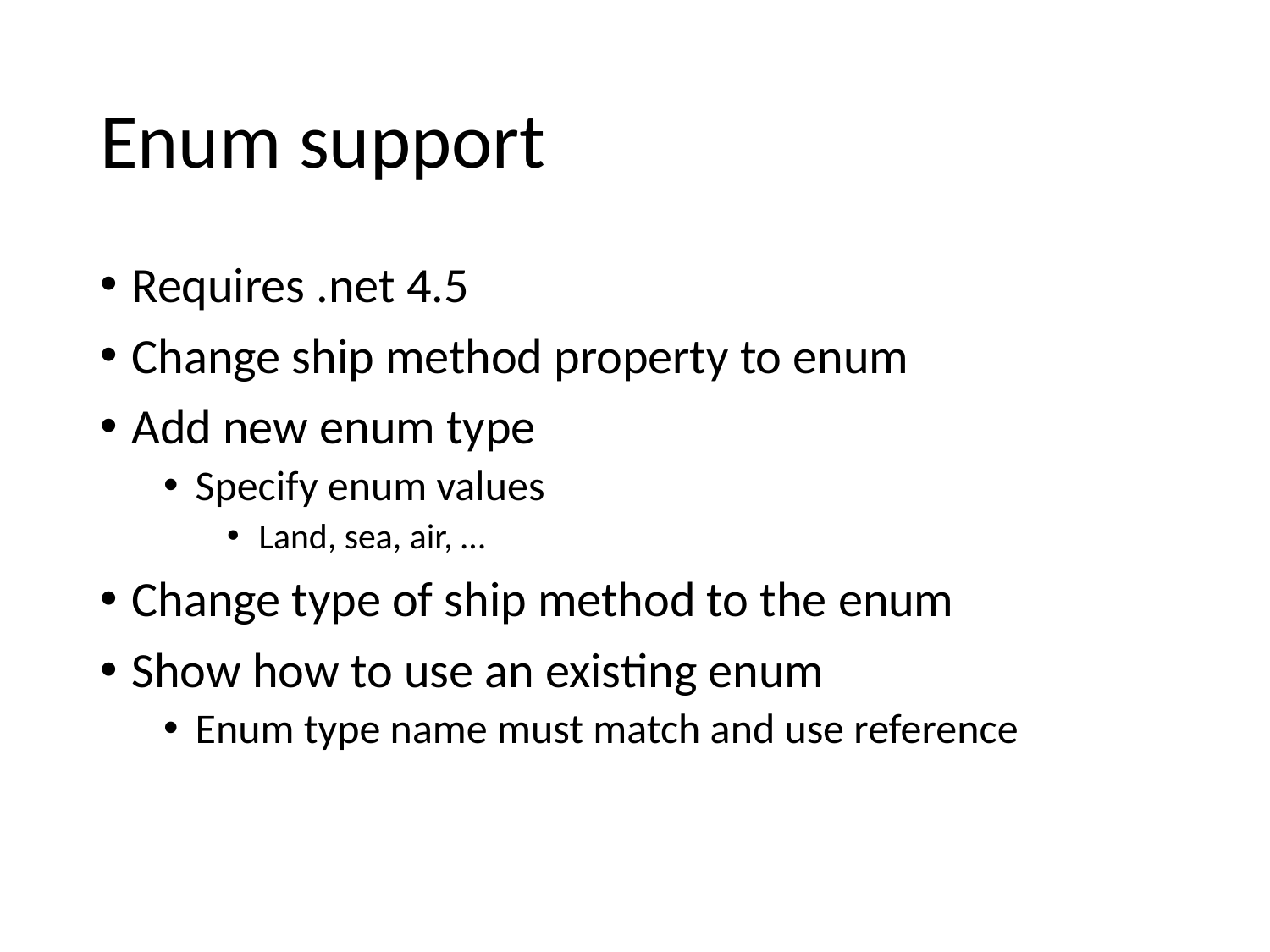

# Enum support
Requires .net 4.5
Change ship method property to enum
Add new enum type
Specify enum values
Land, sea, air, …
Change type of ship method to the enum
Show how to use an existing enum
Enum type name must match and use reference